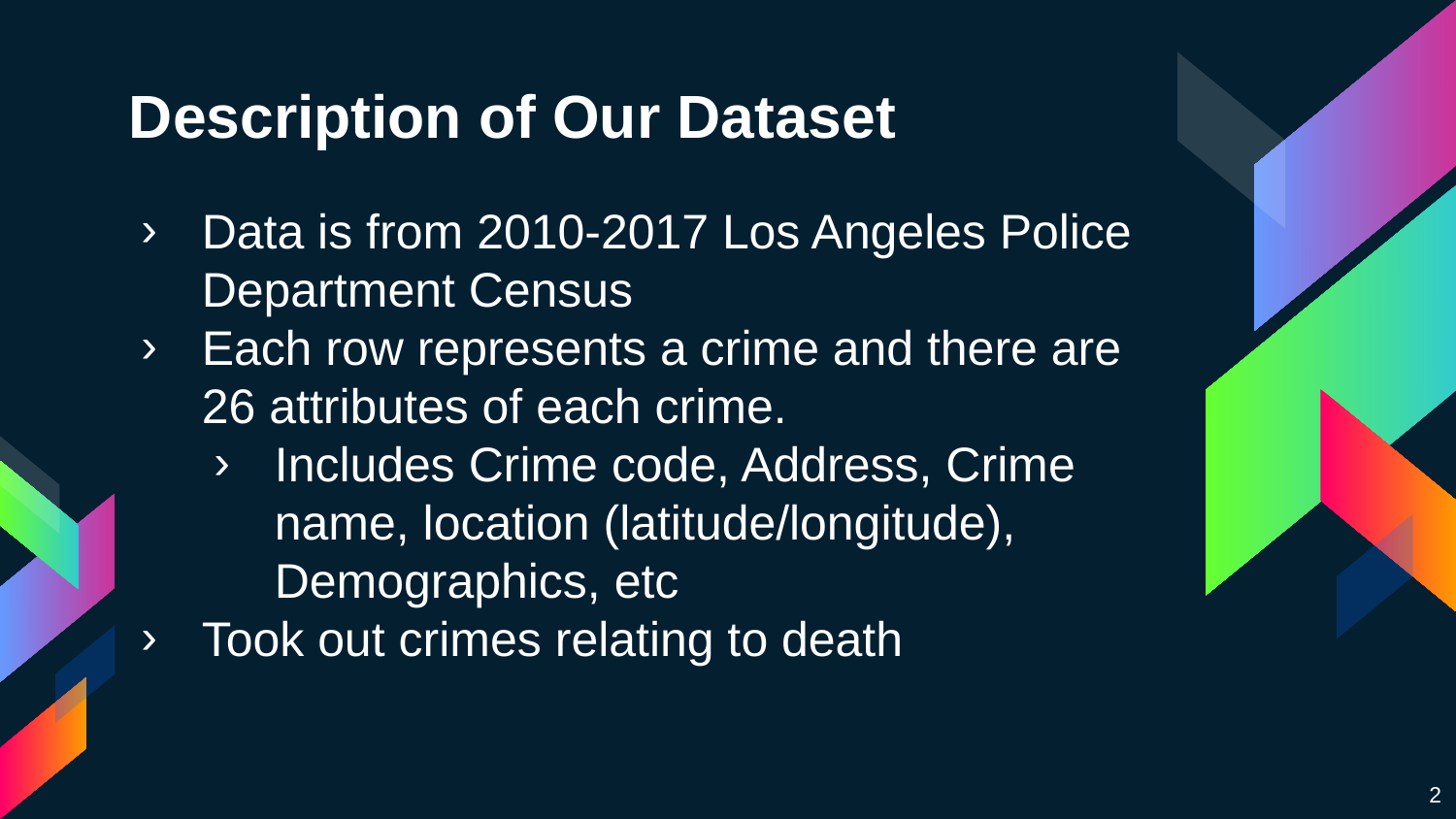

# Description of Our Dataset
Data is from 2010-2017 Los Angeles Police Department Census
Each row represents a crime and there are 26 attributes of each crime.
Includes Crime code, Address, Crime name, location (latitude/longitude), Demographics, etc
Took out crimes relating to death
2